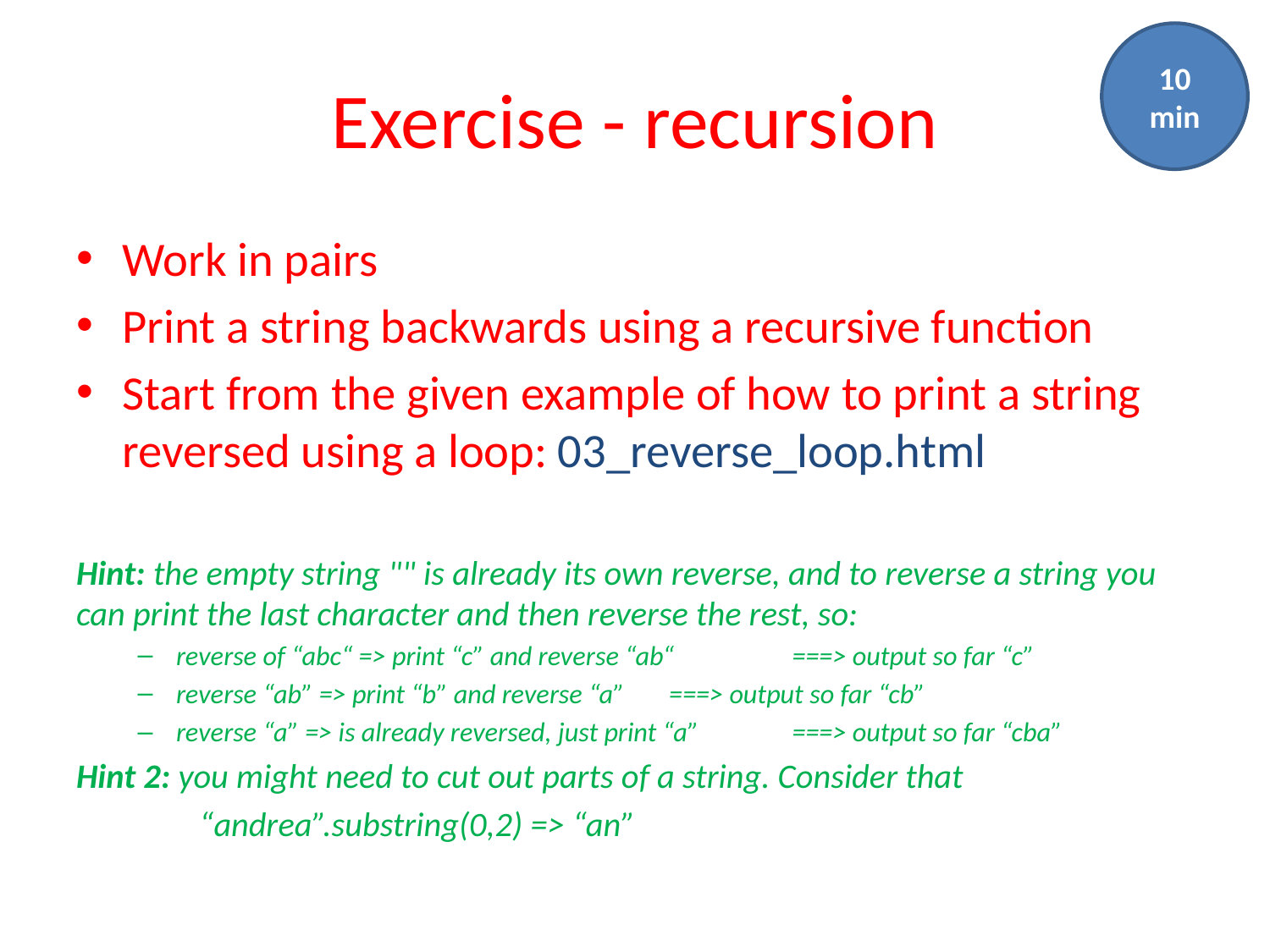

10 min
# Exercise - recursion
Work in pairs
Print a string backwards using a recursive function
Start from the given example of how to print a string reversed using a loop: 03_reverse_loop.html

Hint: the empty string "" is already its own reverse, and to reverse a string you can print the last character and then reverse the rest, so:
reverse of “abc“ => print “c” and reverse “ab“		===> output so far “c”
reverse “ab” => print “b” and reverse “a” 		===> output so far “cb”
reverse “a” => is already reversed, just print “a” 	===> output so far “cba”
Hint 2: you might need to cut out parts of a string. Consider that
	“andrea”.substring(0,2) => “an”